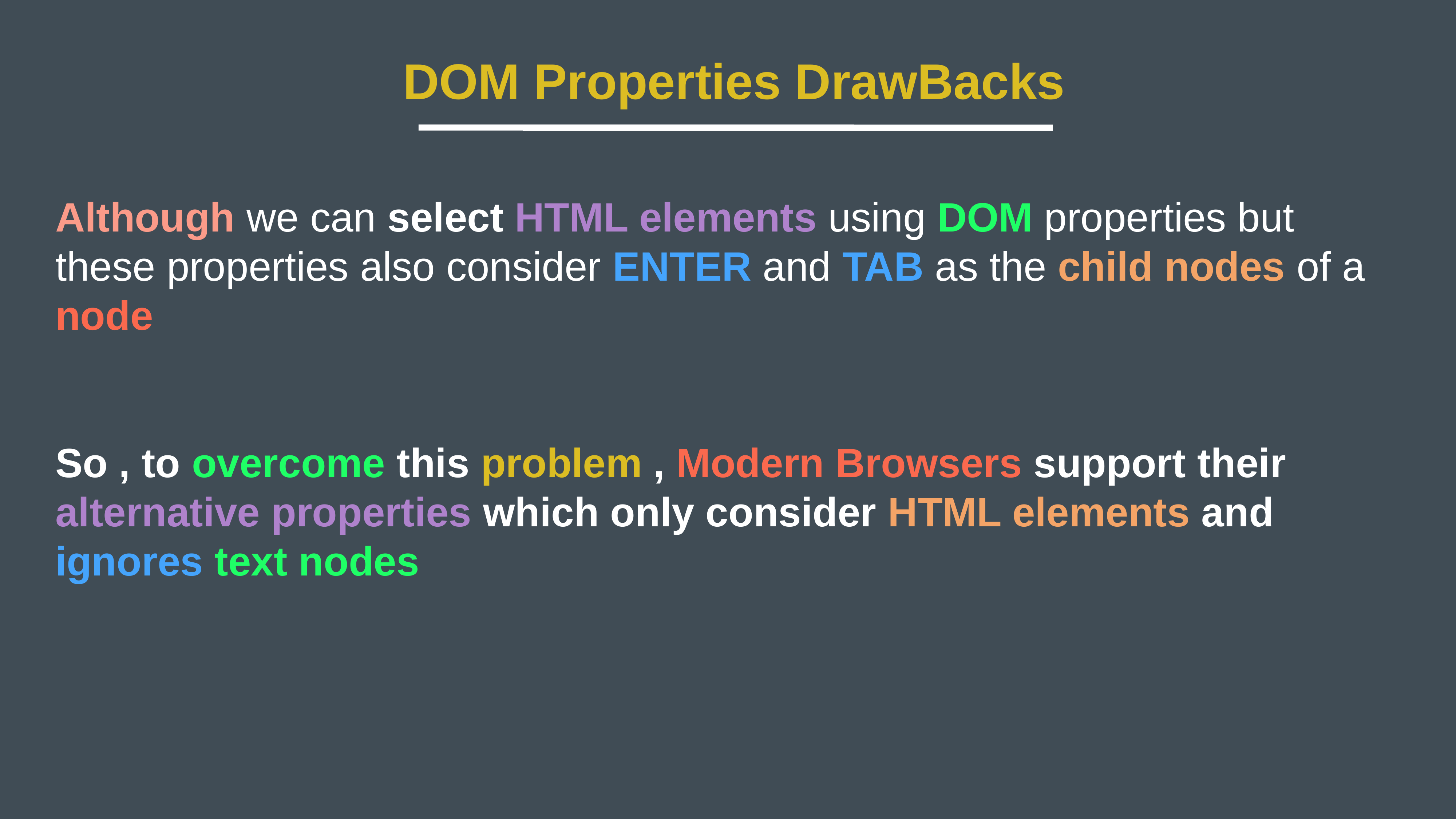

DOM Properties DrawBacks
Although we can select HTML elements using DOM properties but these properties also consider ENTER and TAB as the child nodes of a node

So , to overcome this problem , Modern Browsers support their
alternative properties which only consider HTML elements and
ignores text nodes